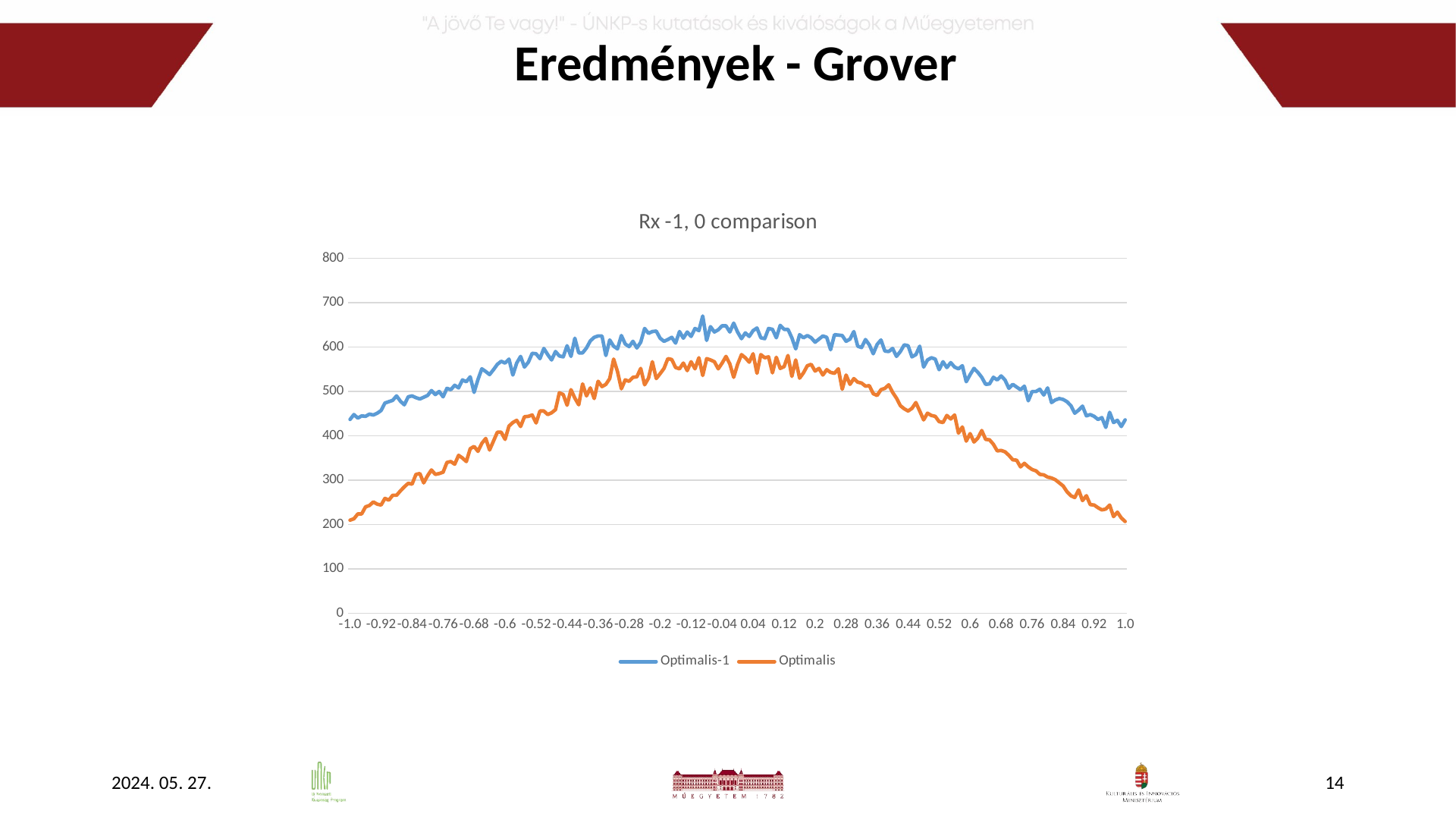

Eredmények - Grover

### Chart: Rx -1, 0 comparison

| Category | Optimalis-1 | Optimalis |
|---|---|---|
| -1.0 | 437.0 | 210.0 |
| -0.99 | 448.0 | 213.0 |
| -0.98 | 440.0 | 224.0 |
| -0.97 | 445.0 | 224.0 |
| -0.96 | 444.0 | 240.0 |
| -0.95 | 449.0 | 243.0 |
| -0.94 | 447.0 | 251.0 |
| -0.93 | 451.0 | 246.0 |
| -0.92 | 457.0 | 244.0 |
| -0.91 | 474.0 | 259.0 |
| -0.9 | 477.0 | 255.0 |
| -0.89 | 480.0 | 266.0 |
| -0.88 | 490.0 | 266.0 |
| -0.87 | 478.0 | 276.0 |
| -0.86 | 470.0 | 285.0 |
| -0.85 | 488.0 | 293.0 |
| -0.84 | 490.0 | 291.0 |
| -0.83 | 486.0 | 313.0 |
| -0.82 | 483.0 | 315.0 |
| -0.81 | 487.0 | 294.0 |
| -0.8 | 491.0 | 310.0 |
| -0.79 | 502.0 | 323.0 |
| -0.78 | 493.0 | 313.0 |
| -0.77 | 500.0 | 315.0 |
| -0.76 | 488.0 | 318.0 |
| -0.75 | 507.0 | 340.0 |
| -0.74 | 504.0 | 342.0 |
| -0.73 | 514.0 | 336.0 |
| -0.72 | 508.0 | 356.0 |
| -0.71 | 526.0 | 350.0 |
| -0.7 | 522.0 | 342.0 |
| -0.69 | 533.0 | 371.0 |
| -0.68 | 498.0 | 376.0 |
| -0.67 | 527.0 | 365.0 |
| -0.66 | 551.0 | 383.0 |
| -0.65 | 545.0 | 394.0 |
| -0.64 | 538.0 | 368.0 |
| -0.63 | 549.0 | 388.0 |
| -0.62 | 561.0 | 408.0 |
| -0.61 | 568.0 | 408.0 |
| -0.6 | 564.0 | 392.0 |
| -0.59 | 573.0 | 422.0 |
| -0.58 | 537.0 | 430.0 |
| -0.57 | 564.0 | 435.0 |
| -0.56 | 579.0 | 421.0 |
| -0.55 | 555.0 | 443.0 |
| -0.54 | 566.0 | 444.0 |
| -0.53 | 586.0 | 447.0 |
| -0.52 | 585.0 | 429.0 |
| -0.51 | 574.0 | 456.0 |
| -0.5 | 597.0 | 456.0 |
| -0.49 | 583.0 | 448.0 |
| -0.48 | 571.0 | 452.0 |
| -0.47 | 590.0 | 459.0 |
| -0.46 | 580.0 | 497.0 |
| -0.45 | 578.0 | 493.0 |
| -0.44 | 603.0 | 469.0 |
| -0.43 | 579.0 | 504.0 |
| -0.42 | 620.0 | 485.0 |
| -0.41 | 587.0 | 470.0 |
| -0.4 | 587.0 | 517.0 |
| -0.39 | 598.0 | 490.0 |
| -0.38 | 614.0 | 508.0 |
| -0.37 | 622.0 | 484.0 |
| -0.36 | 625.0 | 523.0 |
| -0.35 | 625.0 | 511.0 |
| -0.34 | 581.0 | 516.0 |
| -0.33 | 616.0 | 529.0 |
| -0.32 | 602.0 | 573.0 |
| -0.31 | 596.0 | 545.0 |
| -0.3 | 626.0 | 506.0 |
| -0.29 | 607.0 | 526.0 |
| -0.28 | 601.0 | 523.0 |
| -0.27 | 613.0 | 532.0 |
| -0.26 | 598.0 | 533.0 |
| -0.25 | 611.0 | 552.0 |
| -0.24 | 642.0 | 515.0 |
| -0.23 | 631.0 | 530.0 |
| -0.22 | 635.0 | 567.0 |
| -0.21 | 636.0 | 529.0 |
| -0.2 | 620.0 | 540.0 |
| -0.19 | 613.0 | 552.0 |
| -0.18 | 617.0 | 574.0 |
| -0.17 | 622.0 | 572.0 |
| -0.16 | 609.0 | 554.0 |
| -0.15 | 635.0 | 551.0 |
| -0.14 | 620.0 | 564.0 |
| -0.13 | 634.0 | 547.0 |
| -0.12 | 624.0 | 567.0 |
| -0.11 | 642.0 | 551.0 |
| -0.1 | 637.0 | 576.0 |
| -0.09 | 670.0 | 536.0 |
| -0.08 | 615.0 | 574.0 |
| -0.07 | 646.0 | 571.0 |
| -0.06 | 634.0 | 567.0 |
| -0.05 | 639.0 | 551.0 |
| -0.04 | 648.0 | 564.0 |
| -0.03 | 648.0 | 579.0 |
| -0.02 | 634.0 | 562.0 |
| -0.01 | 654.0 | 532.0 |
| 0.0 | 634.0 | 561.0 |
| 0.01 | 619.0 | 583.0 |
| 0.02 | 632.0 | 576.0 |
| 0.03 | 624.0 | 566.0 |
| 0.04 | 637.0 | 585.0 |
| 0.05 | 643.0 | 541.0 |
| 0.06 | 621.0 | 583.0 |
| 0.07 | 619.0 | 576.0 |
| 0.08 | 642.0 | 578.0 |
| 0.09 | 640.0 | 542.0 |
| 0.1 | 621.0 | 577.0 |
| 0.11 | 649.0 | 552.0 |
| 0.12 | 640.0 | 556.0 |
| 0.13 | 640.0 | 581.0 |
| 0.14 | 621.0 | 534.0 |
| 0.15 | 596.0 | 571.0 |
| 0.16 | 628.0 | 530.0 |
| 0.17 | 621.0 | 542.0 |
| 0.18 | 626.0 | 558.0 |
| 0.19 | 621.0 | 561.0 |
| 0.2 | 611.0 | 546.0 |
| 0.21 | 618.0 | 552.0 |
| 0.22 | 625.0 | 537.0 |
| 0.23 | 622.0 | 549.0 |
| 0.24 | 594.0 | 543.0 |
| 0.25 | 628.0 | 541.0 |
| 0.26 | 627.0 | 551.0 |
| 0.27 | 626.0 | 505.0 |
| 0.28 | 613.0 | 537.0 |
| 0.29 | 618.0 | 516.0 |
| 0.3 | 635.0 | 529.0 |
| 0.31 | 602.0 | 521.0 |
| 0.32 | 599.0 | 519.0 |
| 0.33 | 617.0 | 512.0 |
| 0.34 | 605.0 | 513.0 |
| 0.35 | 585.0 | 495.0 |
| 0.36 | 606.0 | 491.0 |
| 0.37 | 616.0 | 504.0 |
| 0.38 | 591.0 | 507.0 |
| 0.39 | 590.0 | 515.0 |
| 0.4 | 597.0 | 498.0 |
| 0.41 | 579.0 | 485.0 |
| 0.42 | 590.0 | 468.0 |
| 0.43 | 605.0 | 461.0 |
| 0.44 | 603.0 | 456.0 |
| 0.45 | 578.0 | 462.0 |
| 0.46 | 583.0 | 475.0 |
| 0.47 | 602.0 | 456.0 |
| 0.48 | 555.0 | 436.0 |
| 0.49 | 571.0 | 451.0 |
| 0.5 | 576.0 | 446.0 |
| 0.51 | 573.0 | 444.0 |
| 0.52 | 549.0 | 432.0 |
| 0.53 | 567.0 | 430.0 |
| 0.54 | 554.0 | 446.0 |
| 0.55 | 565.0 | 438.0 |
| 0.56 | 555.0 | 447.0 |
| 0.57 | 551.0 | 406.0 |
| 0.58 | 558.0 | 420.0 |
| 0.59 | 522.0 | 388.0 |
| 0.6 | 538.0 | 405.0 |
| 0.61 | 552.0 | 386.0 |
| 0.62 | 543.0 | 395.0 |
| 0.63 | 532.0 | 412.0 |
| 0.64 | 516.0 | 392.0 |
| 0.65 | 517.0 | 391.0 |
| 0.66 | 532.0 | 381.0 |
| 0.67 | 526.0 | 366.0 |
| 0.68 | 535.0 | 367.0 |
| 0.69 | 526.0 | 364.0 |
| 0.7 | 507.0 | 356.0 |
| 0.71 | 516.0 | 346.0 |
| 0.72 | 510.0 | 345.0 |
| 0.73 | 504.0 | 330.0 |
| 0.74 | 512.0 | 338.0 |
| 0.75 | 479.0 | 330.0 |
| 0.76 | 500.0 | 324.0 |
| 0.77 | 500.0 | 321.0 |
| 0.78 | 505.0 | 313.0 |
| 0.79 | 492.0 | 312.0 |
| 0.8 | 508.0 | 307.0 |
| 0.81 | 475.0 | 305.0 |
| 0.82 | 481.0 | 301.0 |
| 0.83 | 484.0 | 294.0 |
| 0.84 | 482.0 | 287.0 |
| 0.85 | 477.0 | 274.0 |
| 0.86 | 468.0 | 265.0 |
| 0.87 | 451.0 | 261.0 |
| 0.88 | 458.0 | 278.0 |
| 0.89 | 467.0 | 254.0 |
| 0.9 | 445.0 | 265.0 |
| 0.91 | 448.0 | 245.0 |
| 0.92 | 444.0 | 244.0 |
| 0.93 | 437.0 | 238.0 |
| 0.94 | 441.0 | 233.0 |
| 0.95 | 419.0 | 235.0 |
| 0.96 | 453.0 | 244.0 |
| 0.97 | 430.0 | 218.0 |
| 0.98 | 435.0 | 228.0 |
| 0.99 | 421.0 | 215.0 |
| 1.0 | 436.0 | 207.0 |
2024. 05. 27.
14